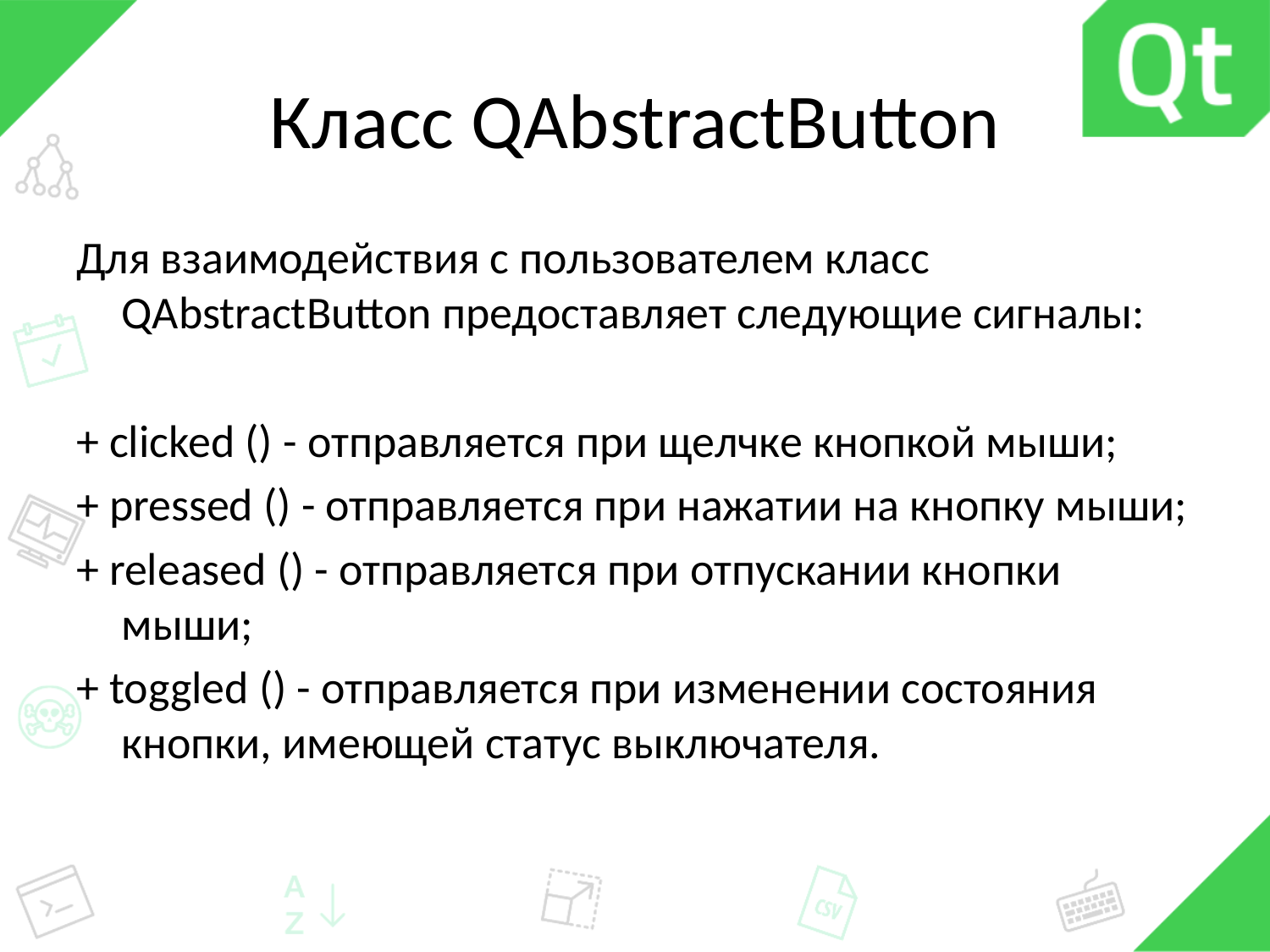

# Класс QAbstractButton
Для взаимодействия с пользователем класс QAbstractButton предоставляет следующие сигналы:

+ clicked () - отправляется при щелчке кнопкой мыши;
+ pressed () - отправляется при нажатии на кнопку мыши;
+ released () - отправляется при отпускании кнопки мыши;
+ toggled () - отправляется при изменении состояния кнопки, имеющей статус выключателя.